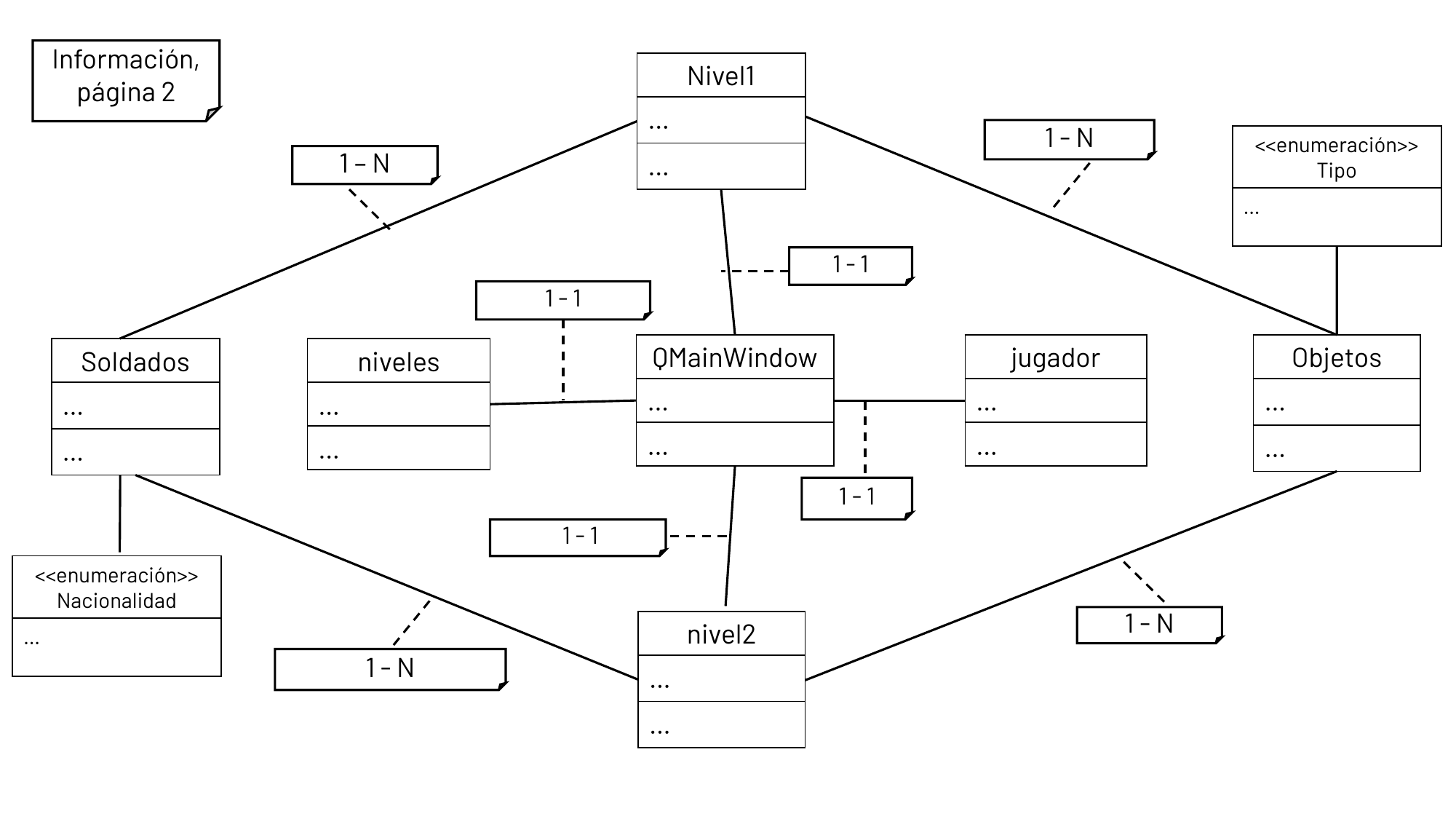

Información, página 2
| Nivel1 |
| --- |
| … |
| … |
1 - N
| <<enumeración>> Tipo |
| --- |
| … |
1 – N
1 - 1
1 - 1
| QMainWindow |
| --- |
| … |
| … |
| jugador |
| --- |
| … |
| … |
| Objetos |
| --- |
| … |
| … |
| Soldados |
| --- |
| … |
| … |
| niveles |
| --- |
| … |
| … |
1 - 1
 1 - 1
| <<enumeración>> Nacionalidad |
| --- |
| … |
1 - N
| nivel2 |
| --- |
| … |
| … |
1 - N